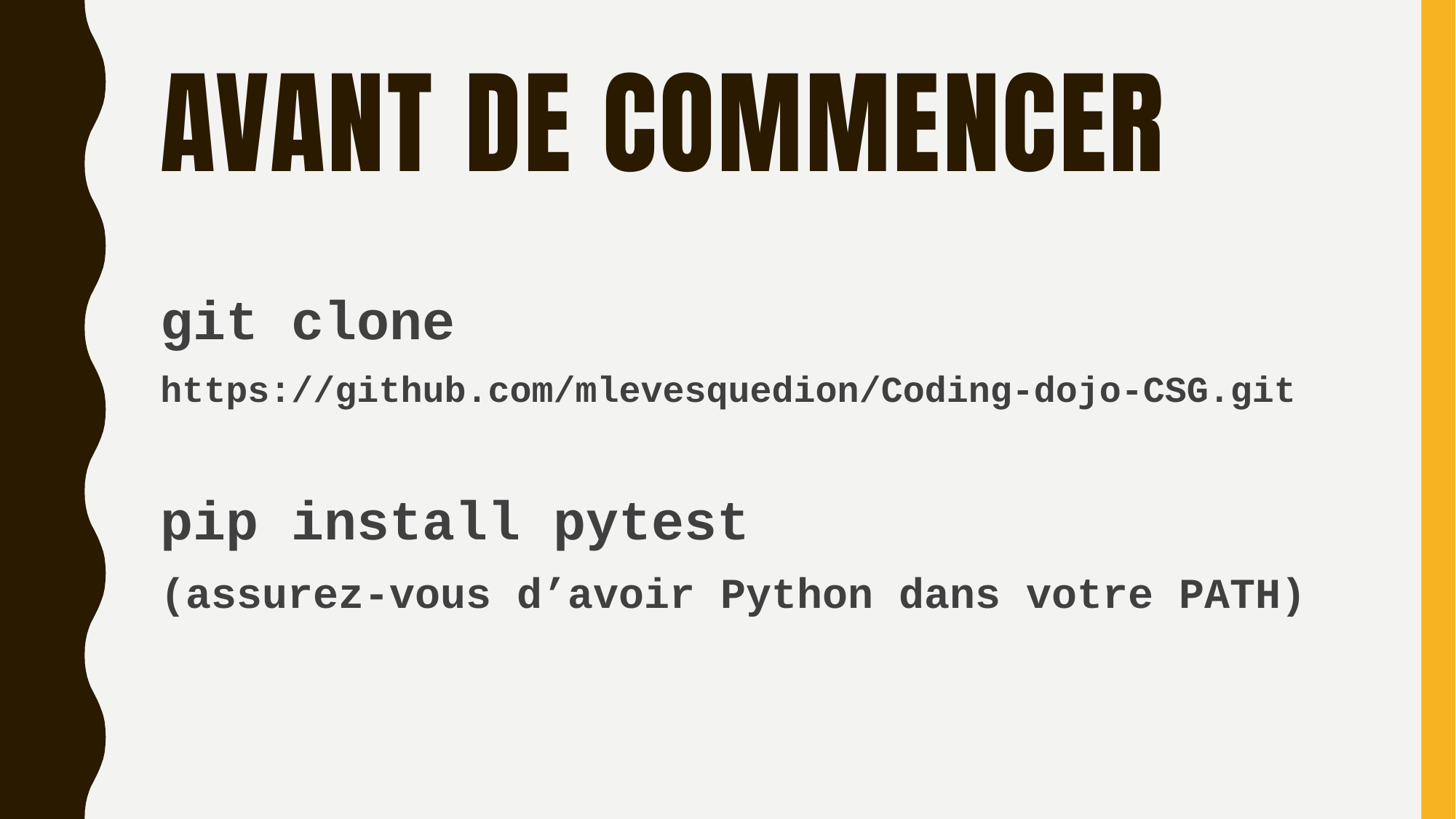

# Avant de commencer
git clone
https://github.com/mlevesquedion/Coding-dojo-CSG.git

pip install pytest
(assurez-vous d’avoir Python dans votre PATH)